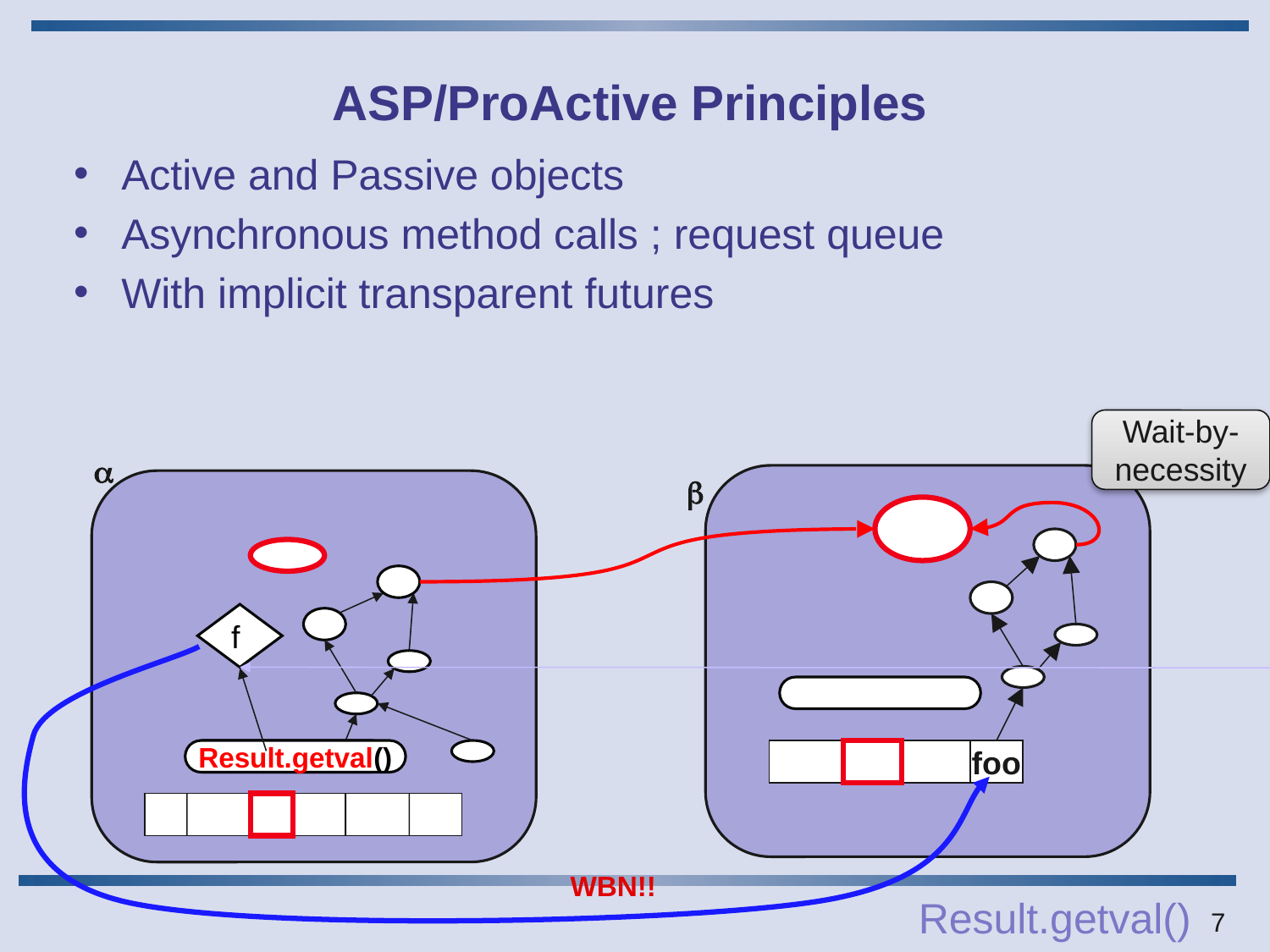

# ASP/ProActive Principles
Active and Passive objects
Asynchronous method calls ; request queue
With implicit transparent futures

Wait-by-necessity
α
β

f

Result.getval()
…..

foo

WBN!!
Result.getval()
7